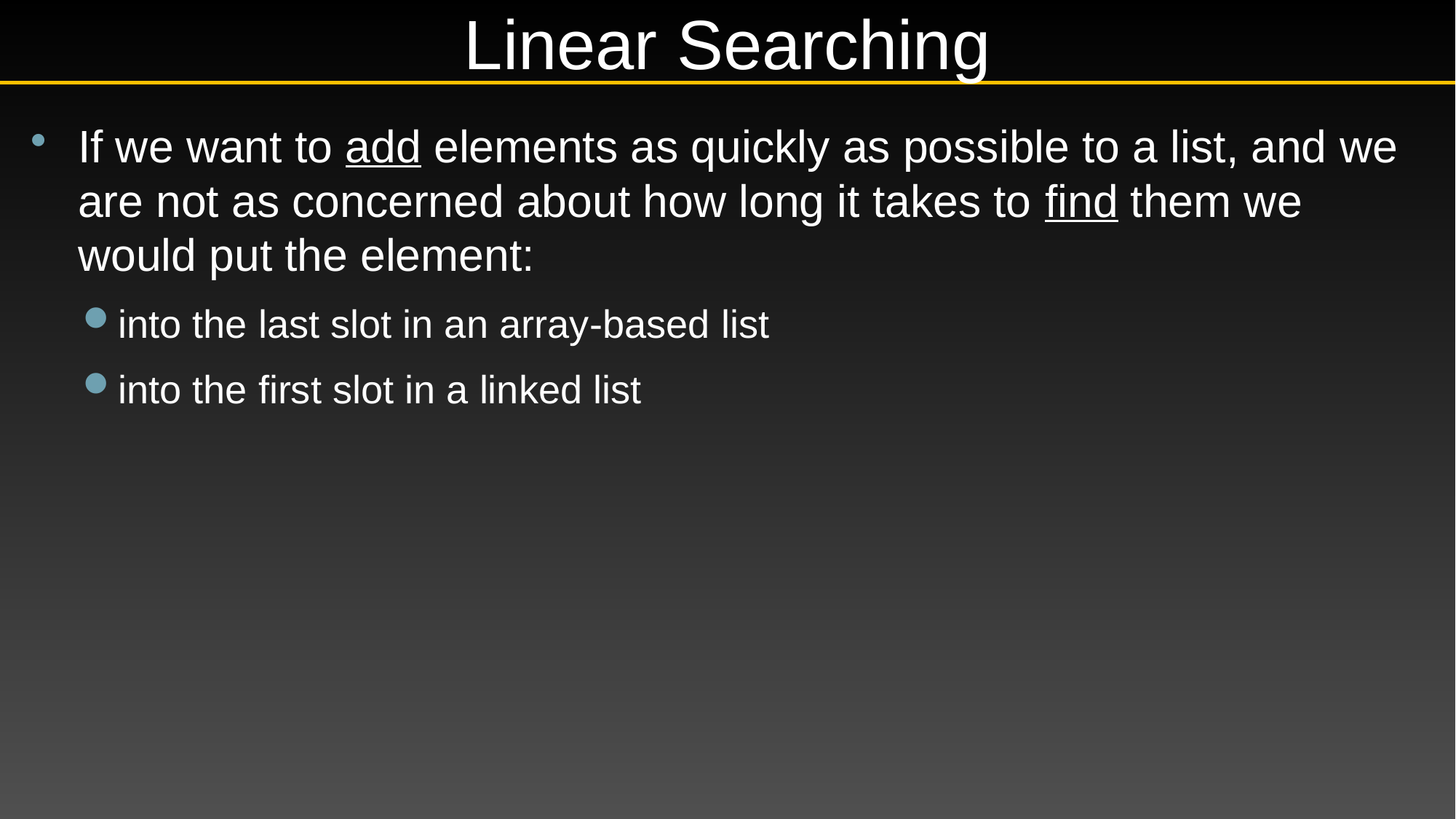

# Linear Searching
If we want to add elements as quickly as possible to a list, and we are not as concerned about how long it takes to find them we would put the element:
into the last slot in an array-based list
into the first slot in a linked list